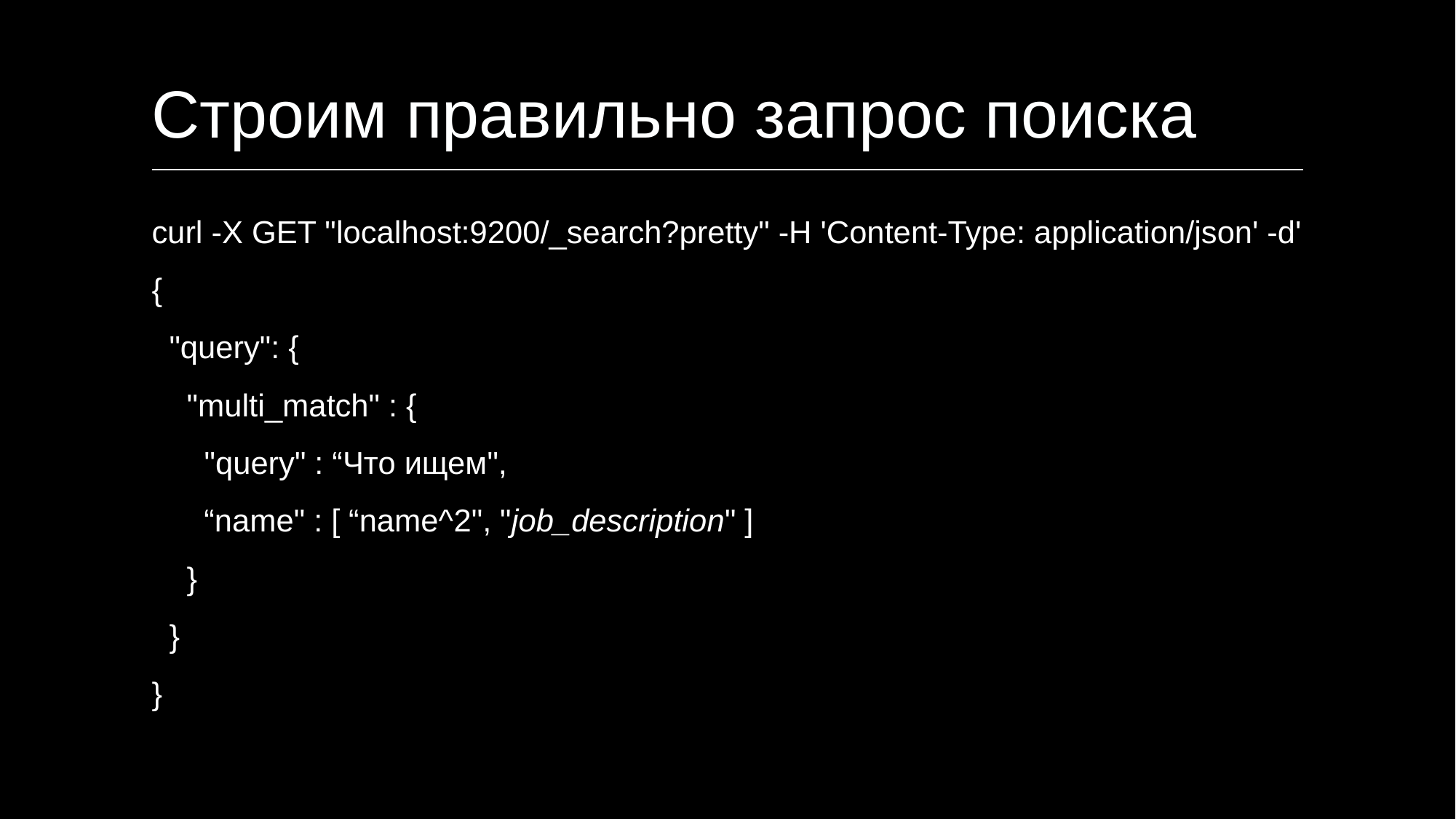

# Строим правильно запрос поиска
curl -X GET "localhost:9200/_search?pretty" -H 'Content-Type: application/json' -d'
{
  "query": {
    "multi_match" : {
      "query" : “Что ищем",
      “name" : [ “name^2", "job_description" ]
    }
  }
}